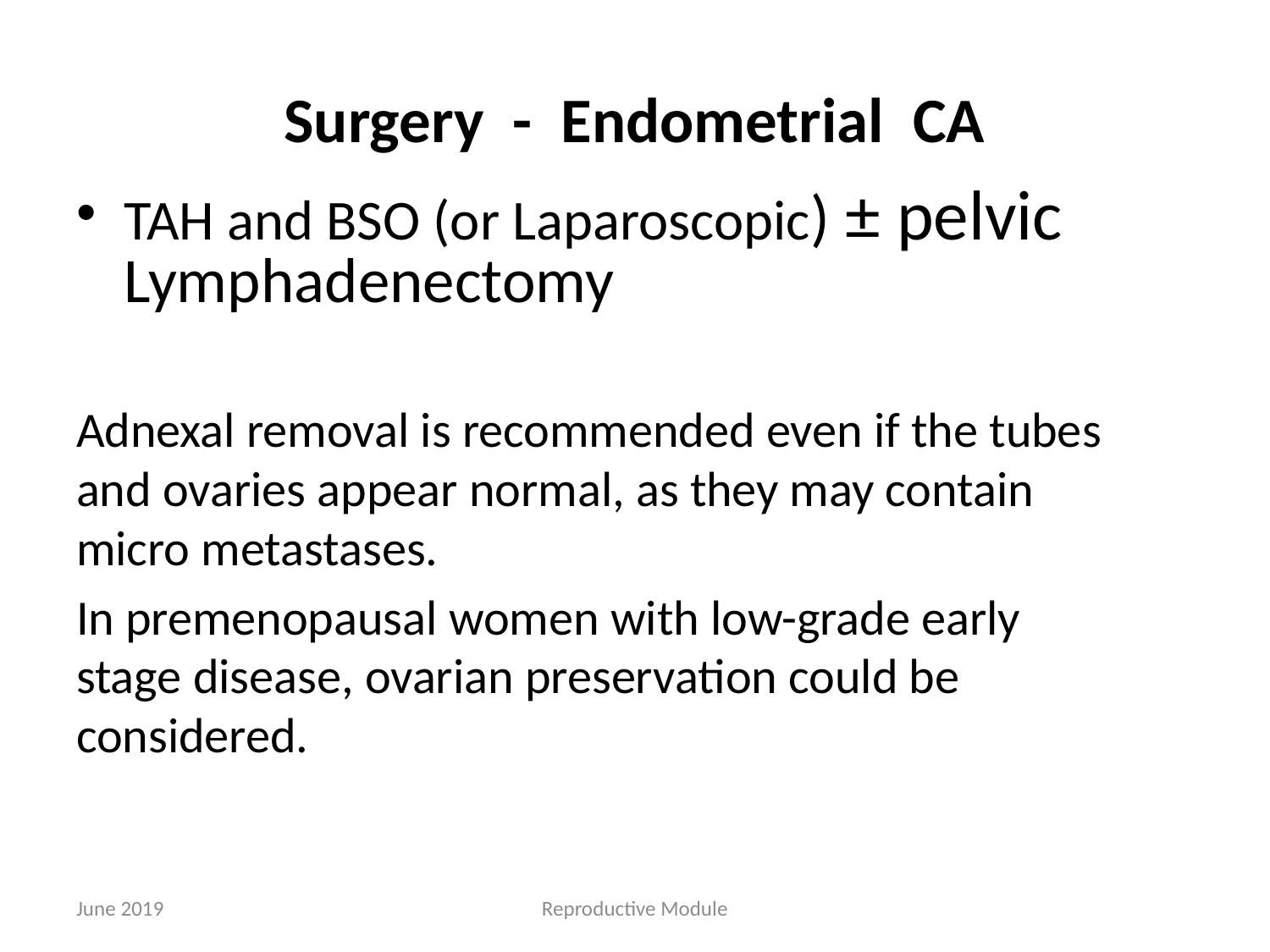

# Surgery  -  Endometrial  CA
TAH and BSO (or Laparoscopic) ± pelvic Lymphadenectomy

Adnexal removal is recommended even if the tubes and ovaries appear normal, as they may contain micro metastases.
In premenopausal women with low-grade early stage disease, ovarian preservation could be considered.

June 2019
Reproductive Module